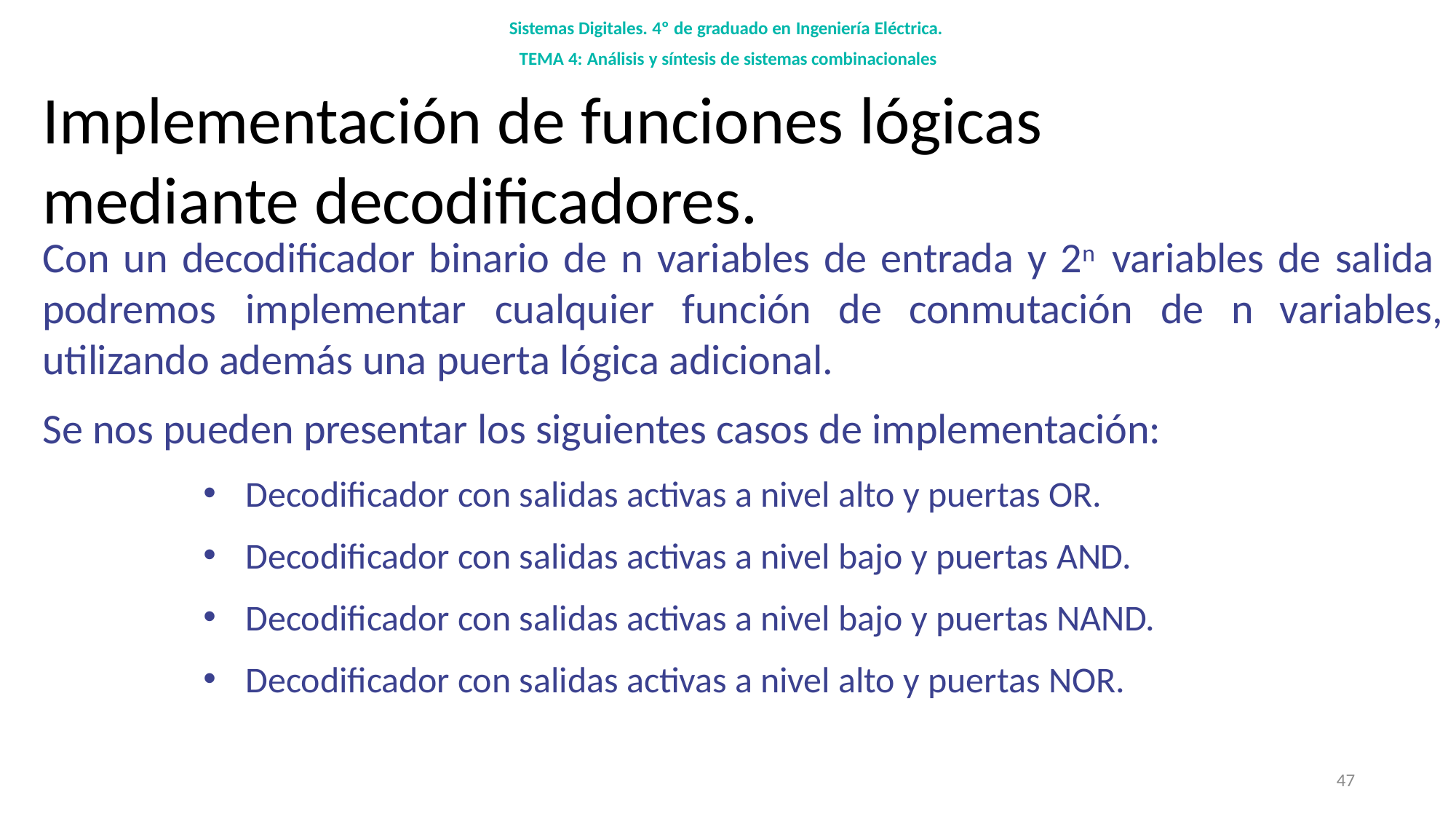

Sistemas Digitales. 4º de graduado en Ingeniería Eléctrica.  TEMA 4: Análisis y síntesis de sistemas combinacionales
# Implementación de funciones lógicas mediante decodificadores.
Con un decodificador binario de n variables de entrada y 2n variables de salida
podremos	implementar	cualquier	función	de	conmutación	de	n	variables,
utilizando además una puerta lógica adicional.
Se nos pueden presentar los siguientes casos de implementación:
Decodificador con salidas activas a nivel alto y puertas OR.
Decodificador con salidas activas a nivel bajo y puertas AND.
Decodificador con salidas activas a nivel bajo y puertas NAND.
Decodificador con salidas activas a nivel alto y puertas NOR.
47